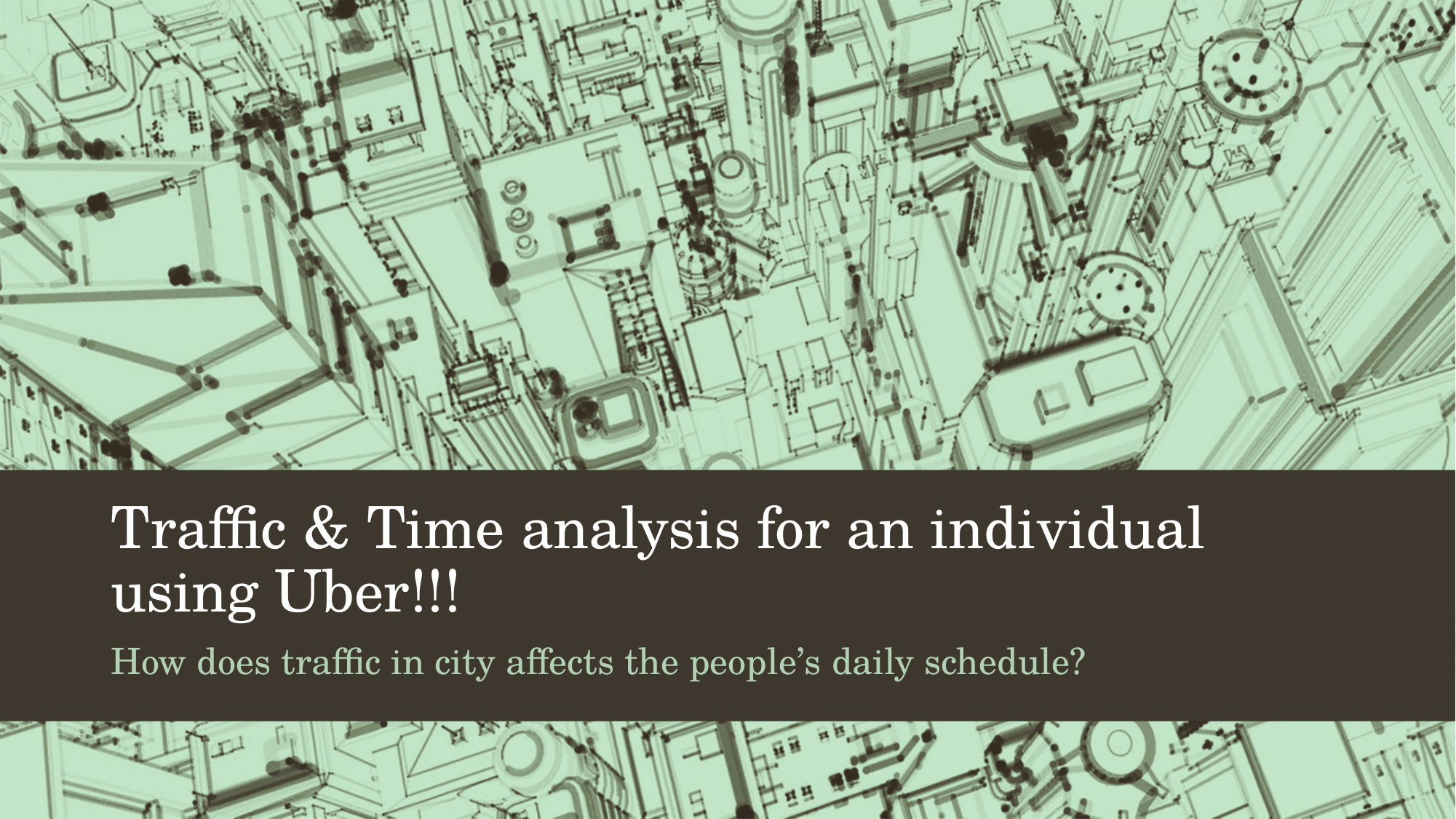

# Traffic & Time analysis for an individual using Uber!!!
How does traffic in city affects the people’s daily schedule?